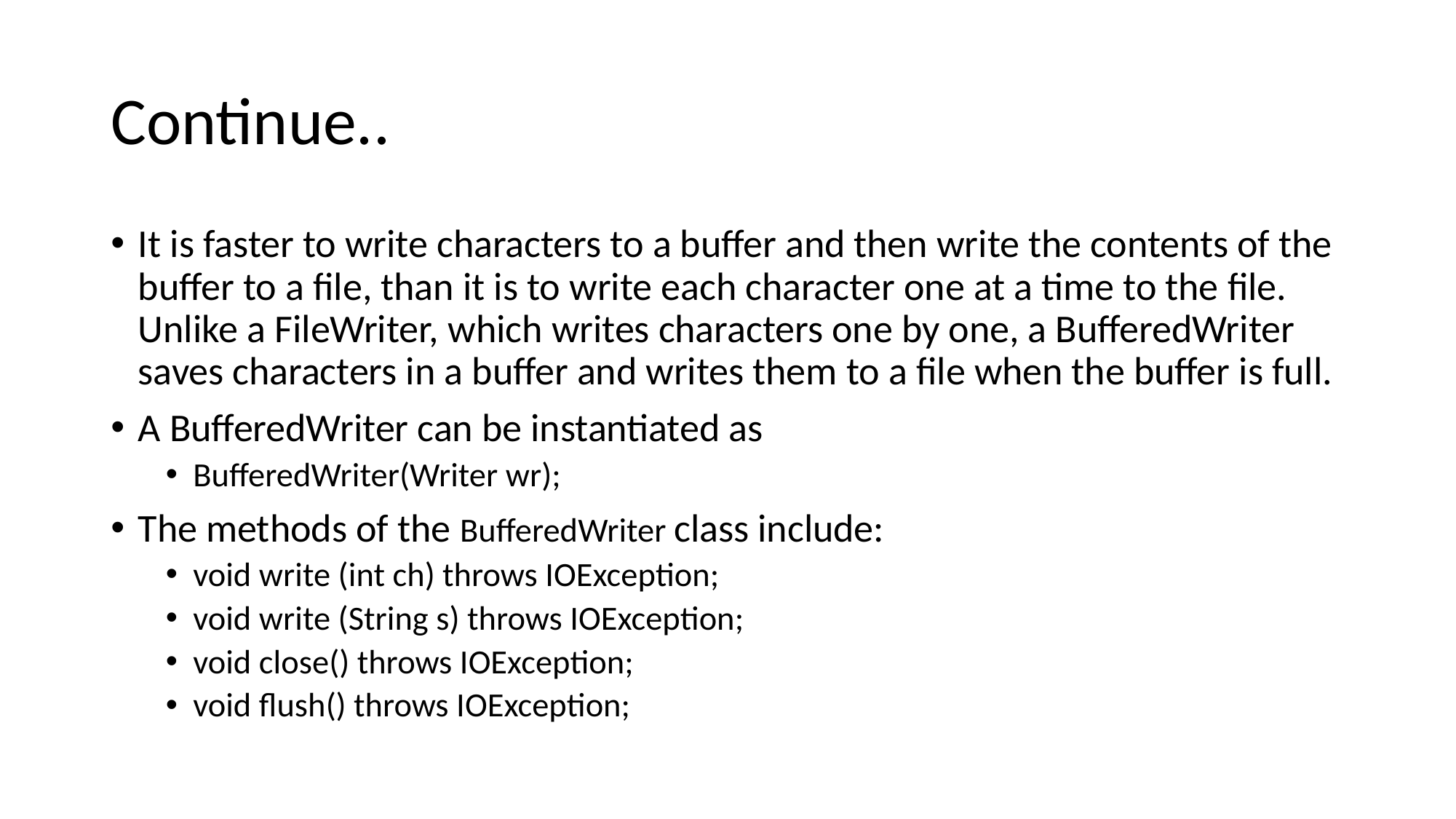

# Continue..
It is faster to write characters to a buffer and then write the contents of the buffer to a file, than it is to write each character one at a time to the file. Unlike a FileWriter, which writes characters one by one, a BufferedWriter saves characters in a buffer and writes them to a file when the buffer is full.
A BufferedWriter can be instantiated as
BufferedWriter(Writer wr);
The methods of the BufferedWriter class include:
void write (int ch) throws IOException;
void write (String s) throws IOException;
void close() throws IOException;
void flush() throws IOException;